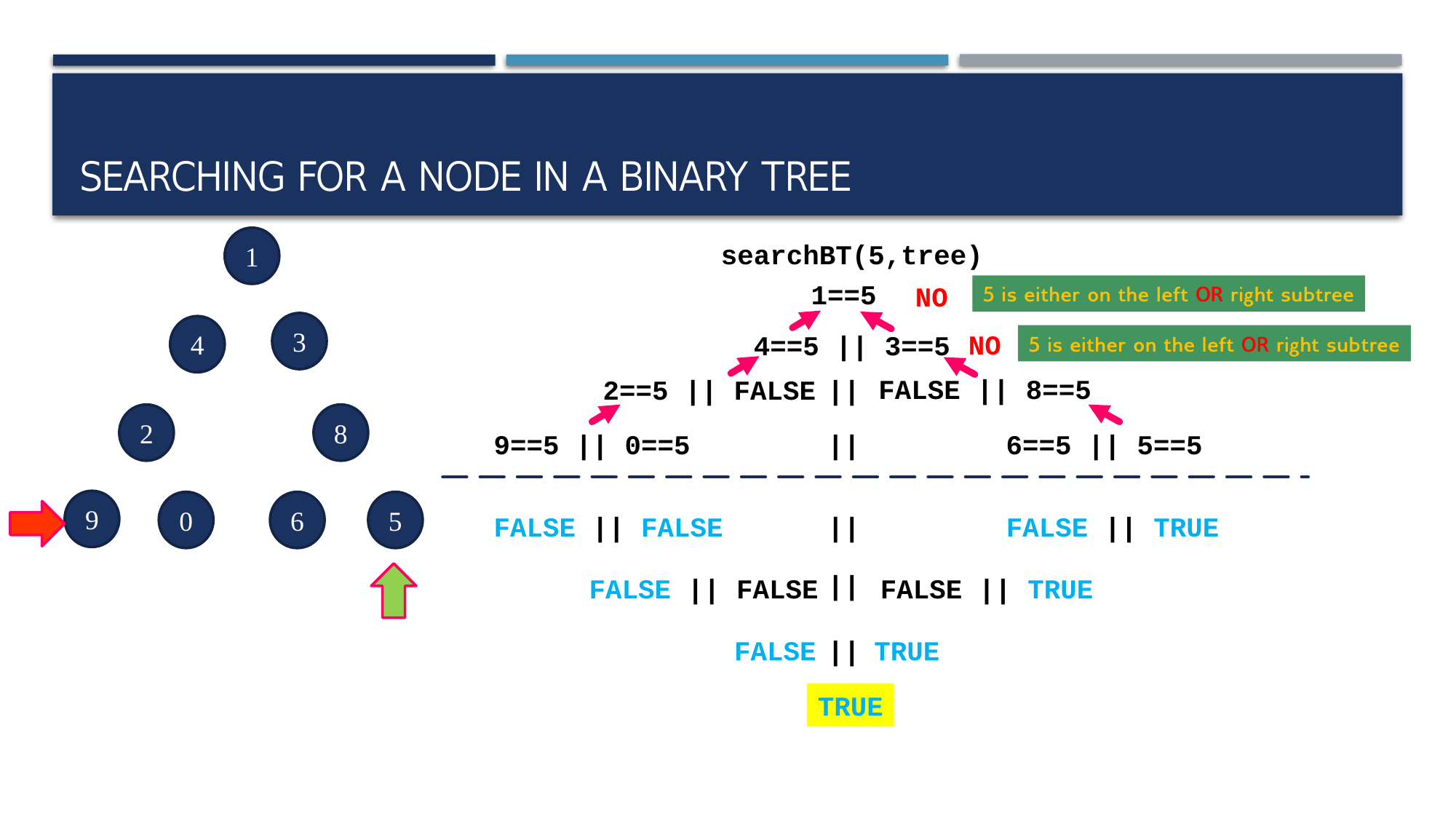

# Searching for a node in a binary tree
1
searchBT(5,tree)
1==5
NO
5 is either on the left OR right subtree
3
4
NO
4==5 || 3==5
5 is either on the left OR right subtree
FALSE || 8==5
||
2==5 || FALSE
2
8
9==5 || 0==5
||
6==5 || 5==5
9
0
6
5

FALSE || FALSE
||
FALSE || TRUE
||
FALSE || FALSE
FALSE || TRUE

FALSE
||
TRUE
TRUE